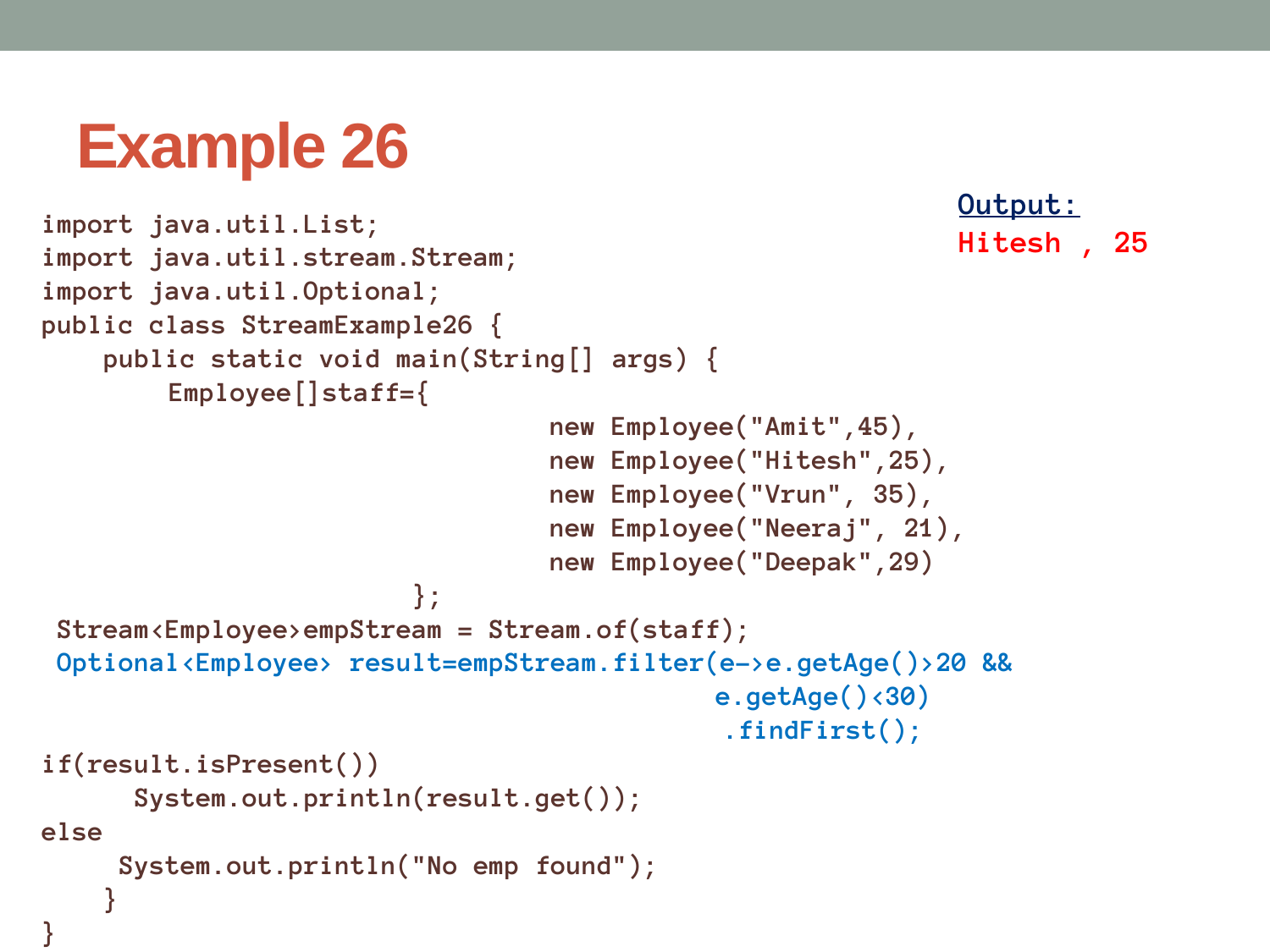

# Example 26
Output:
Hitesh , 25
import java.util.List;
import java.util.stream.Stream;
import java.util.Optional;
public class StreamExample26 {
    public static void main(String[] args) {
 	Employee[]staff={
				new Employee("Amit",45),
				new Employee("Hitesh",25),
				new Employee("Vrun", 35),
				new Employee("Neeraj", 21),
				new Employee("Deepak",29)
                        };
 Stream<Employee>empStream = Stream.of(staff);
 Optional<Employee> result=empStream.filter(e->e.getAge()>20 &&  	    				                   e.getAge()<30)
					   .findFirst();
if(result.isPresent())
      System.out.println(result.get());
else
     System.out.println("No emp found");
    }
}